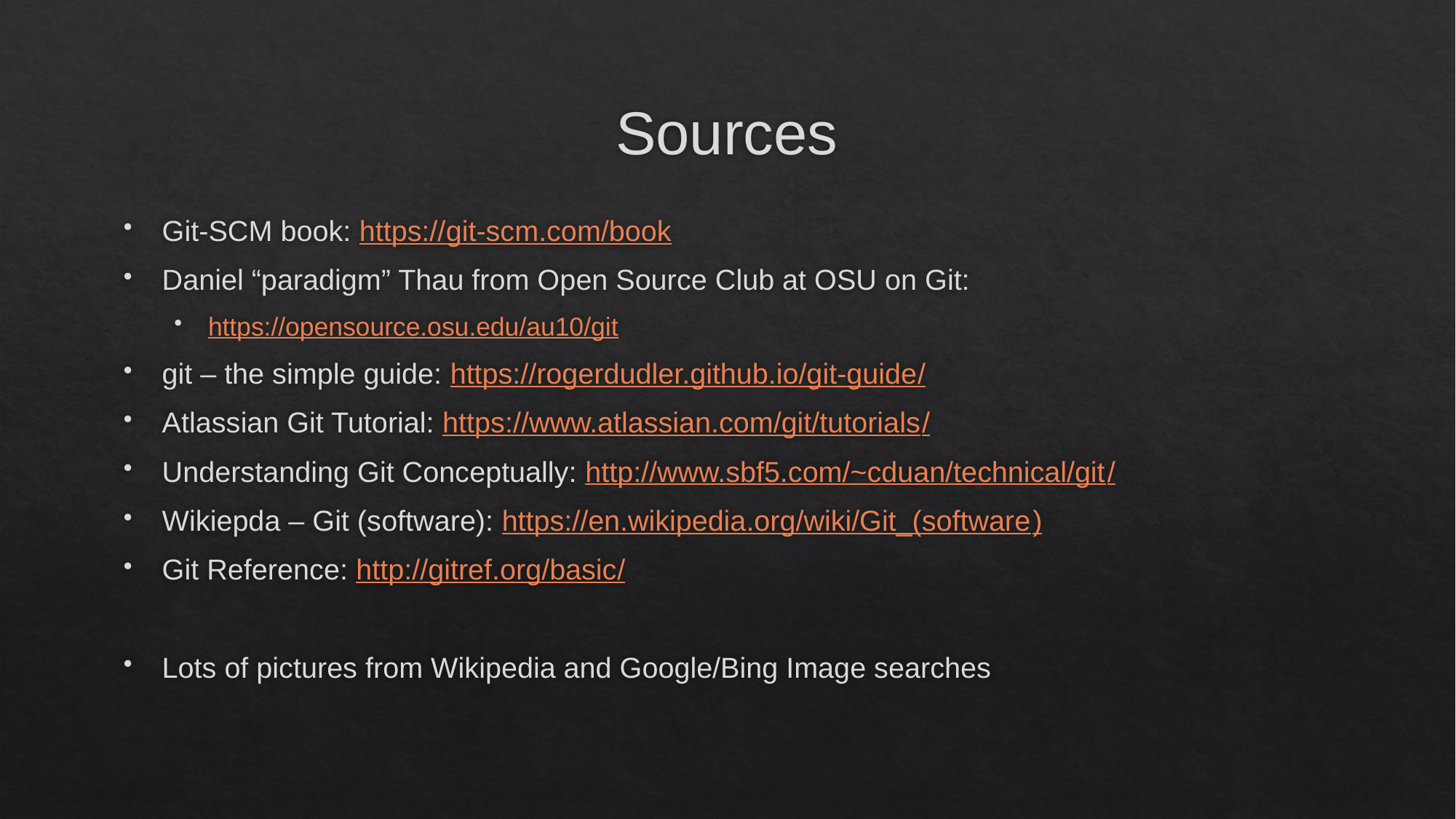

# Sources
Git-SCM book: https://git-scm.com/book
Daniel “paradigm” Thau from Open Source Club at OSU on Git:
https://opensource.osu.edu/au10/git
git – the simple guide: https://rogerdudler.github.io/git-guide/
Atlassian Git Tutorial: https://www.atlassian.com/git/tutorials/
Understanding Git Conceptually: http://www.sbf5.com/~cduan/technical/git/
Wikiepda – Git (software): https://en.wikipedia.org/wiki/Git_(software)
Git Reference: http://gitref.org/basic/

Lots of pictures from Wikipedia and Google/Bing Image searches